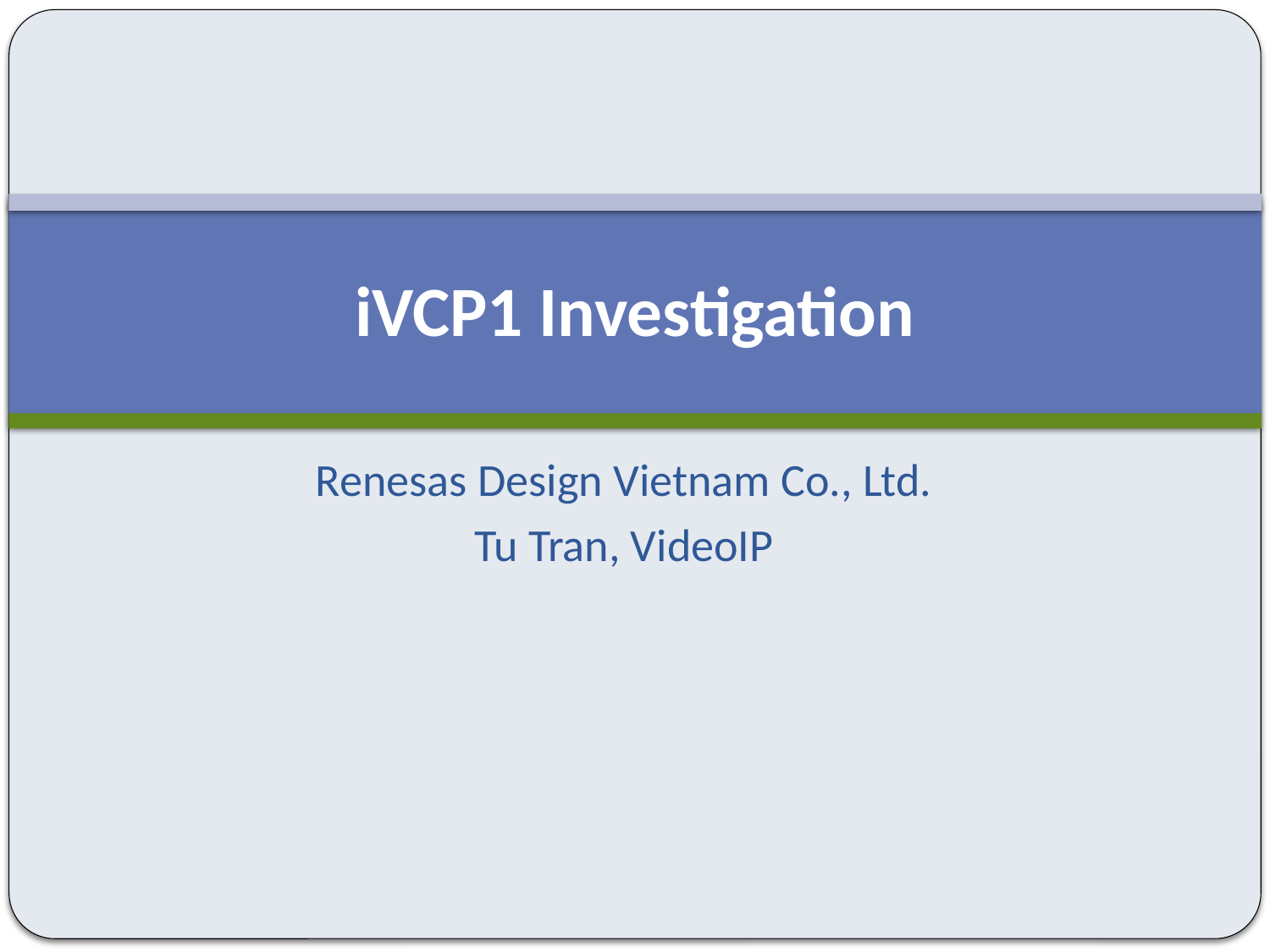

# iVCP1 Investigation
Renesas Design Vietnam Co., Ltd.
Tu Tran, VideoIP